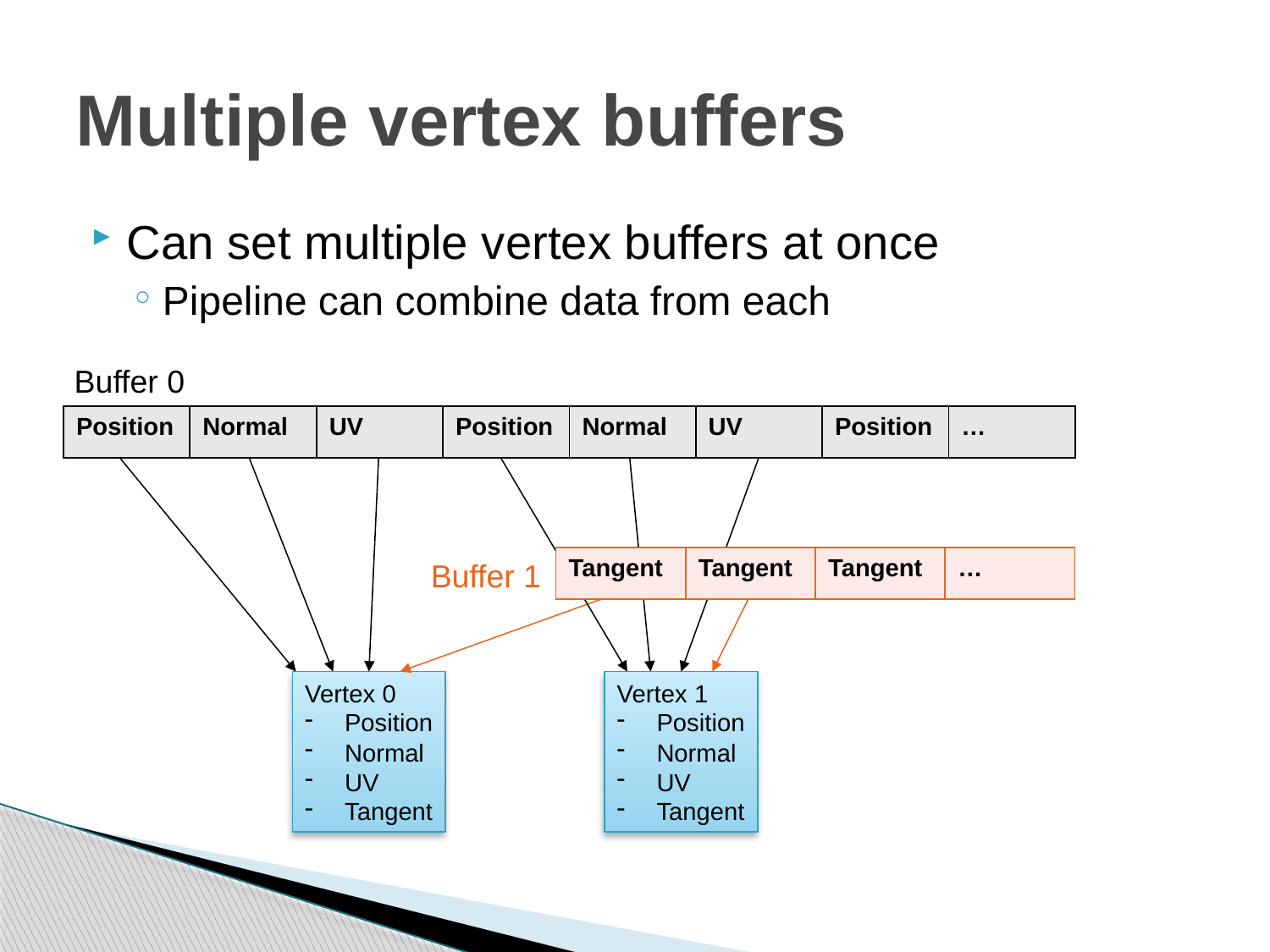

# Multiple vertex buffers
Can set multiple vertex buffers at once
Pipeline can combine data from each
Buffer 0
| Position | Normal | UV | Position | Normal | UV | Position | … |
| --- | --- | --- | --- | --- | --- | --- | --- |
| Tangent | Tangent | Tangent | … |
| --- | --- | --- | --- |
Buffer 1
Vertex 1
Position
Normal
UV
Tangent
Vertex 0
Position
Normal
UV
Tangent